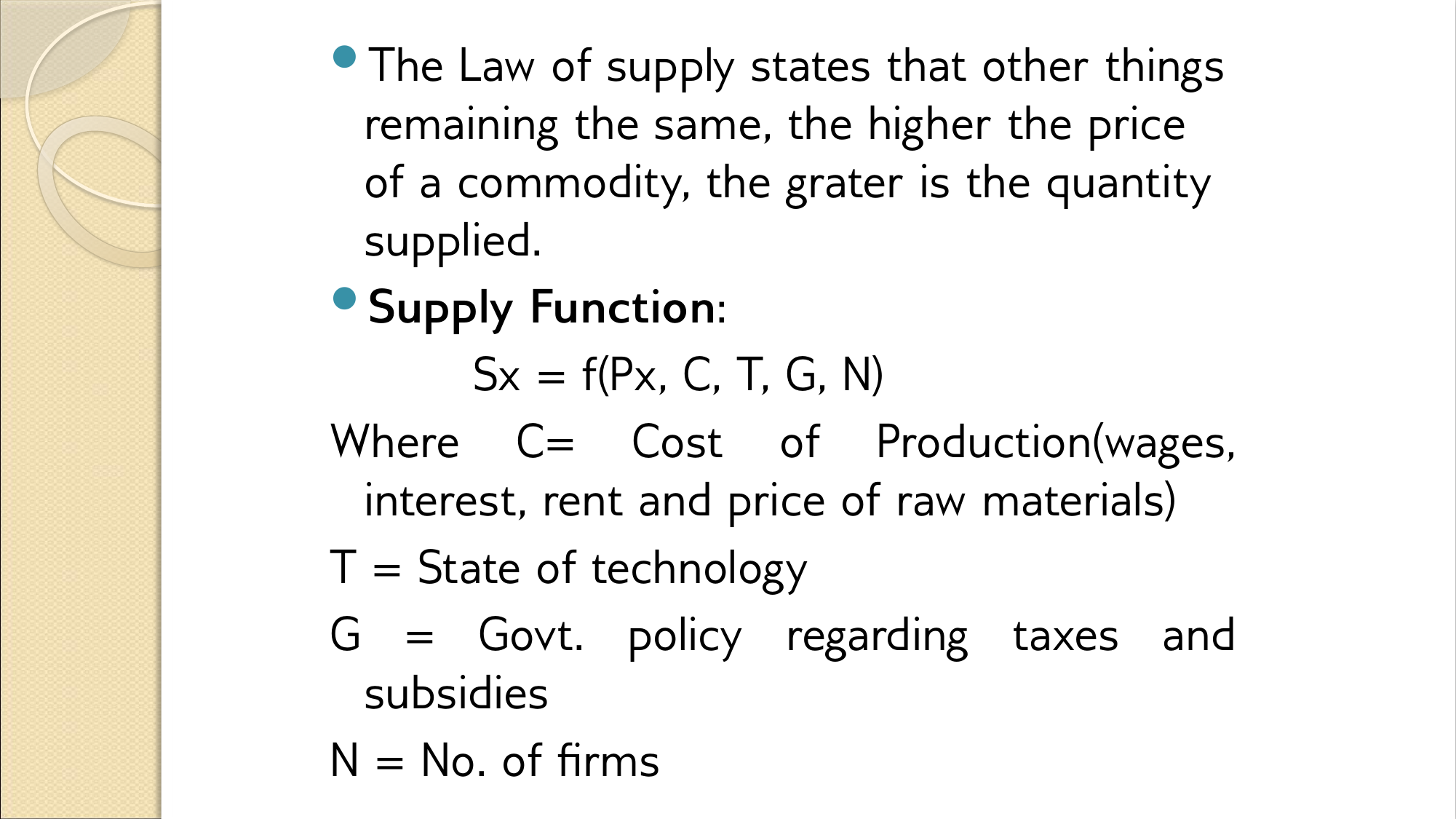

The Law of supply states that other things remaining the same, the higher the price of a commodity, the grater is the quantity supplied.
Supply Function:
		Sx = f(Px, C, T, G, N)
Where C= Cost of Production(wages, interest, rent and price of raw materials)
T = State of technology
G = Govt. policy regarding taxes and subsidies
N = No. of firms